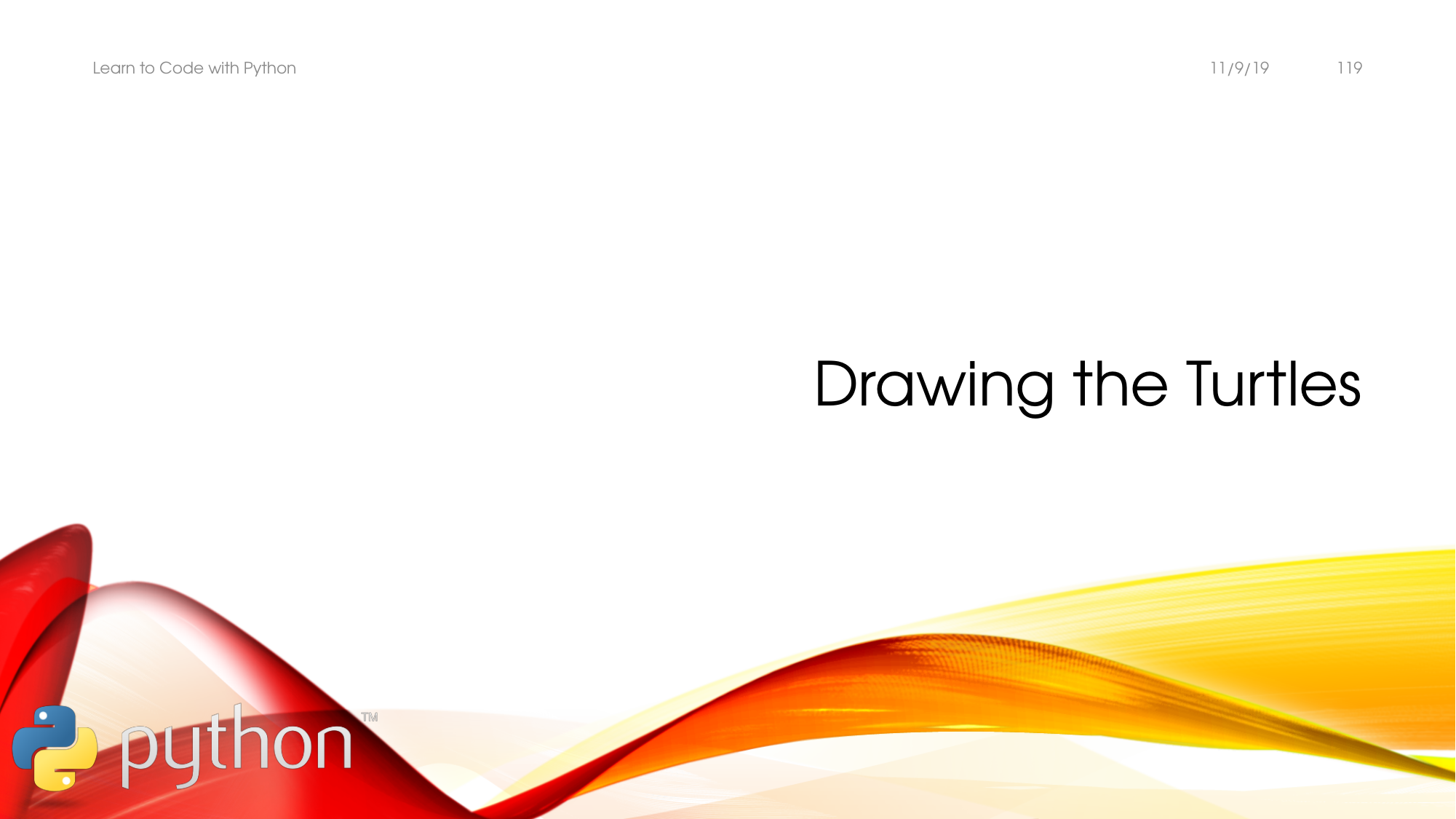

11/9/19
119
Learn to Code with Python
# Drawing the Turtles